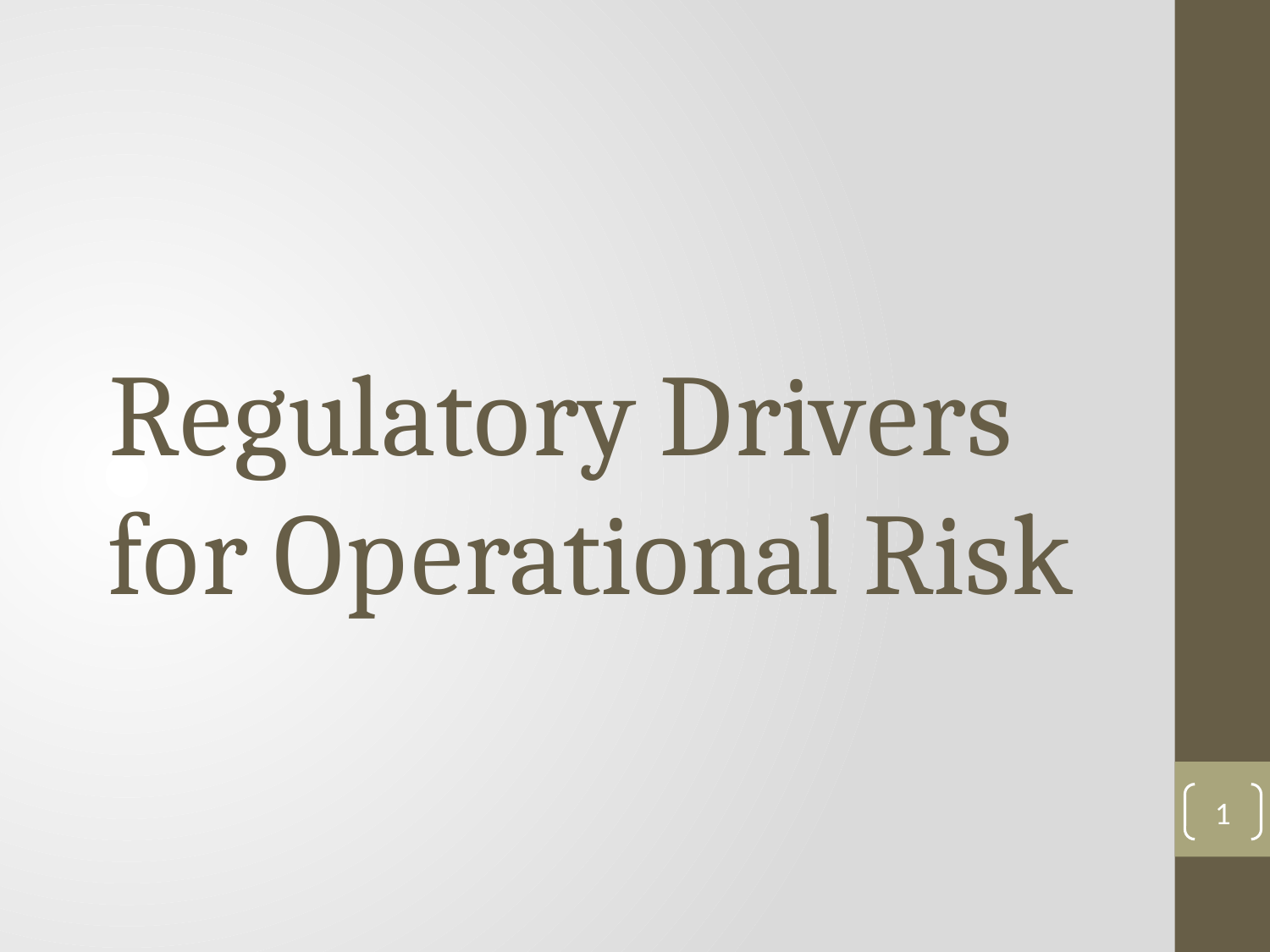

# Regulatory Drivers for Operational Risk

1